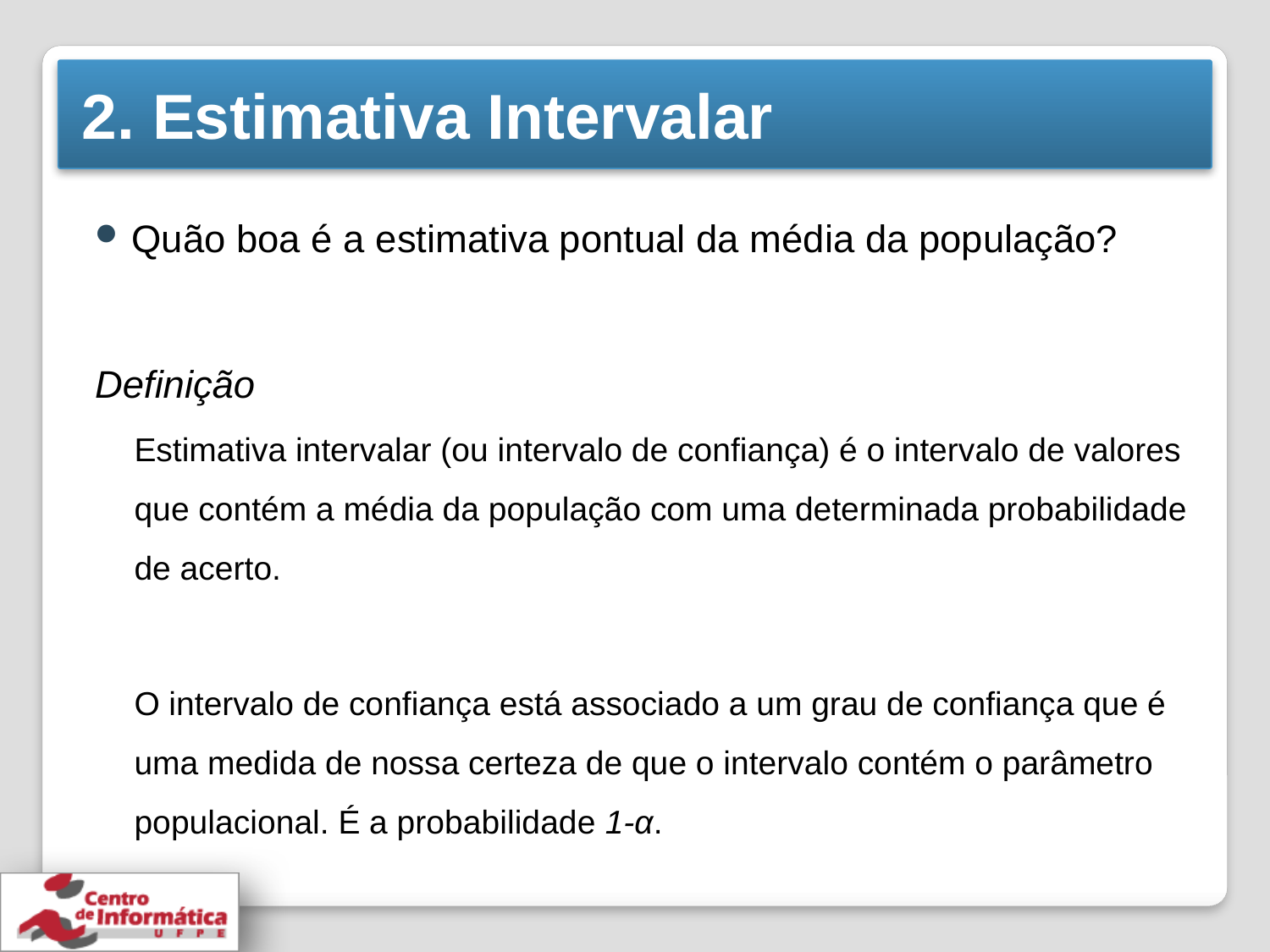

# 2. Estimativa Intervalar
Quão boa é a estimativa pontual da média da população?

Definição
Estimativa intervalar (ou intervalo de confiança) é o intervalo de valores que contém a média da população com uma determinada probabilidade de acerto.

O intervalo de confiança está associado a um grau de confiança que é uma medida de nossa certeza de que o intervalo contém o parâmetro populacional. É a probabilidade 1-α.